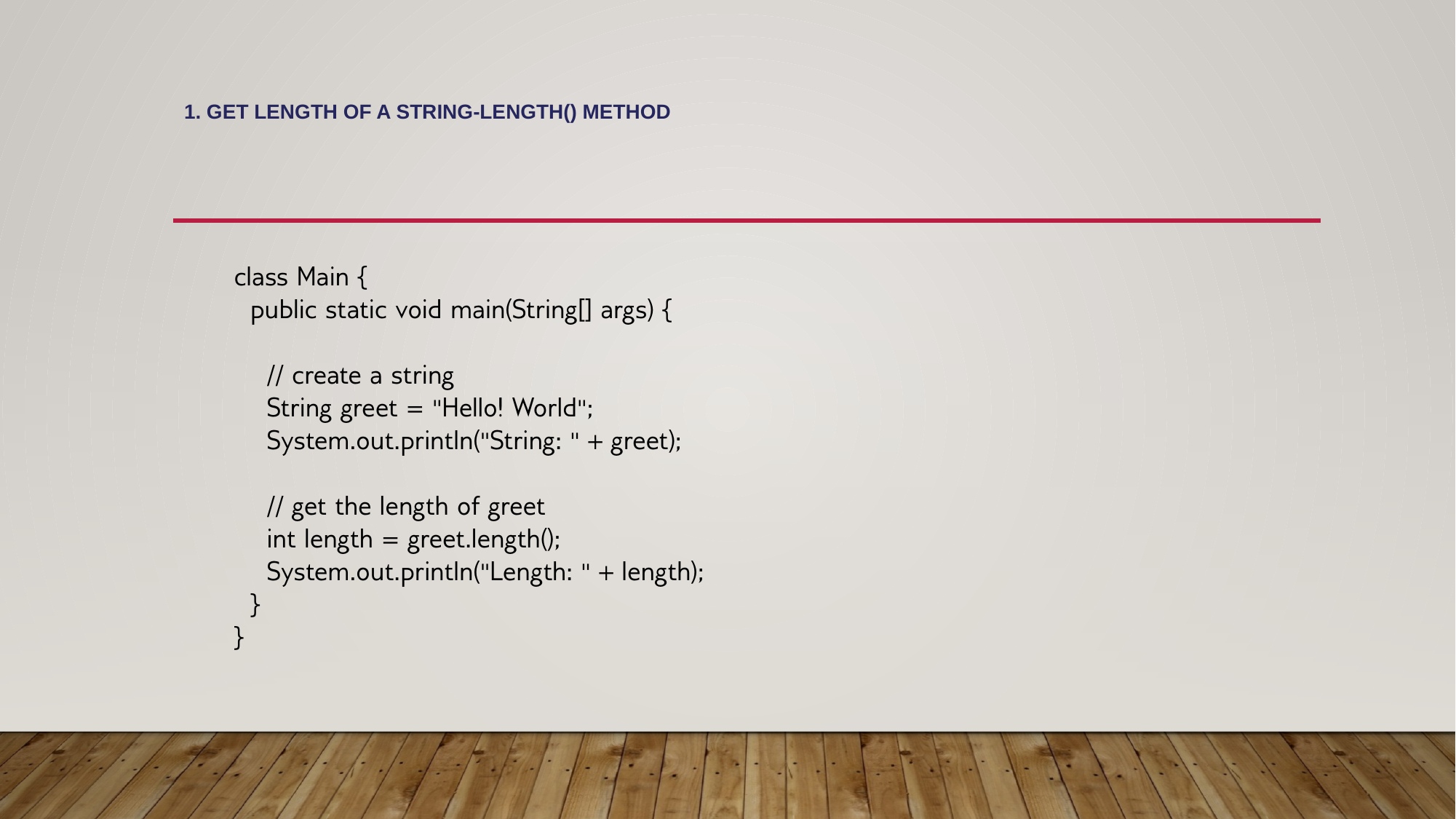

# 1. Get length of a String-length() method
class Main {
  public static void main(String[] args) {

    // create a string
    String greet = "Hello! World";
    System.out.println("String: " + greet);

    // get the length of greet
    int length = greet.length();
    System.out.println("Length: " + length);
  }
}